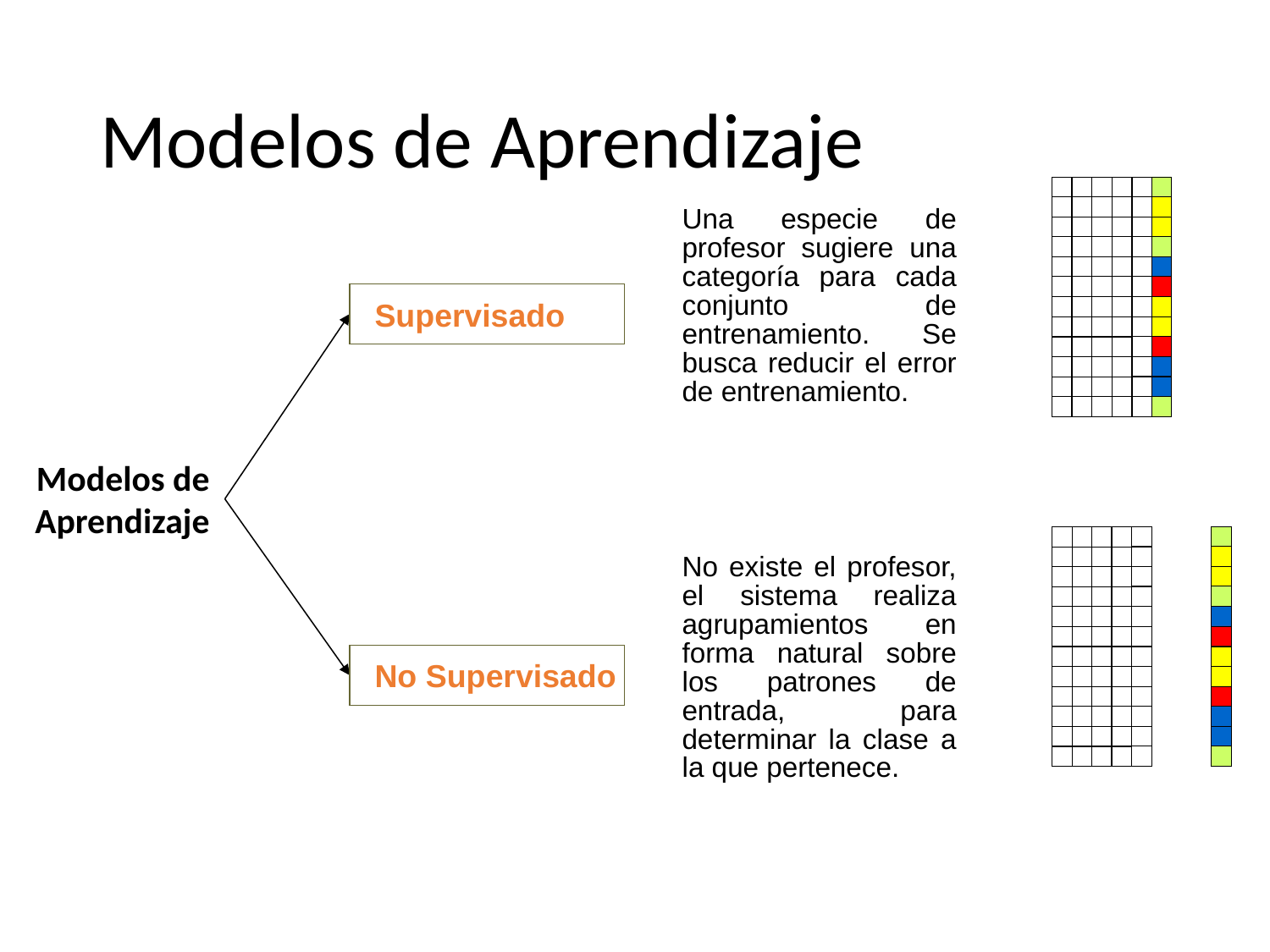

# Modelos de Aprendizaje

Una especie de profesor sugiere una categoría para cada conjunto de entrenamiento. Se busca reducir el error de entrenamiento.
Supervisado
Modelos de Aprendizaje

No existe el profesor, el sistema realiza agrupamientos en forma natural sobre los patrones de entrada, para determinar la clase a la que pertenece.
No Supervisado